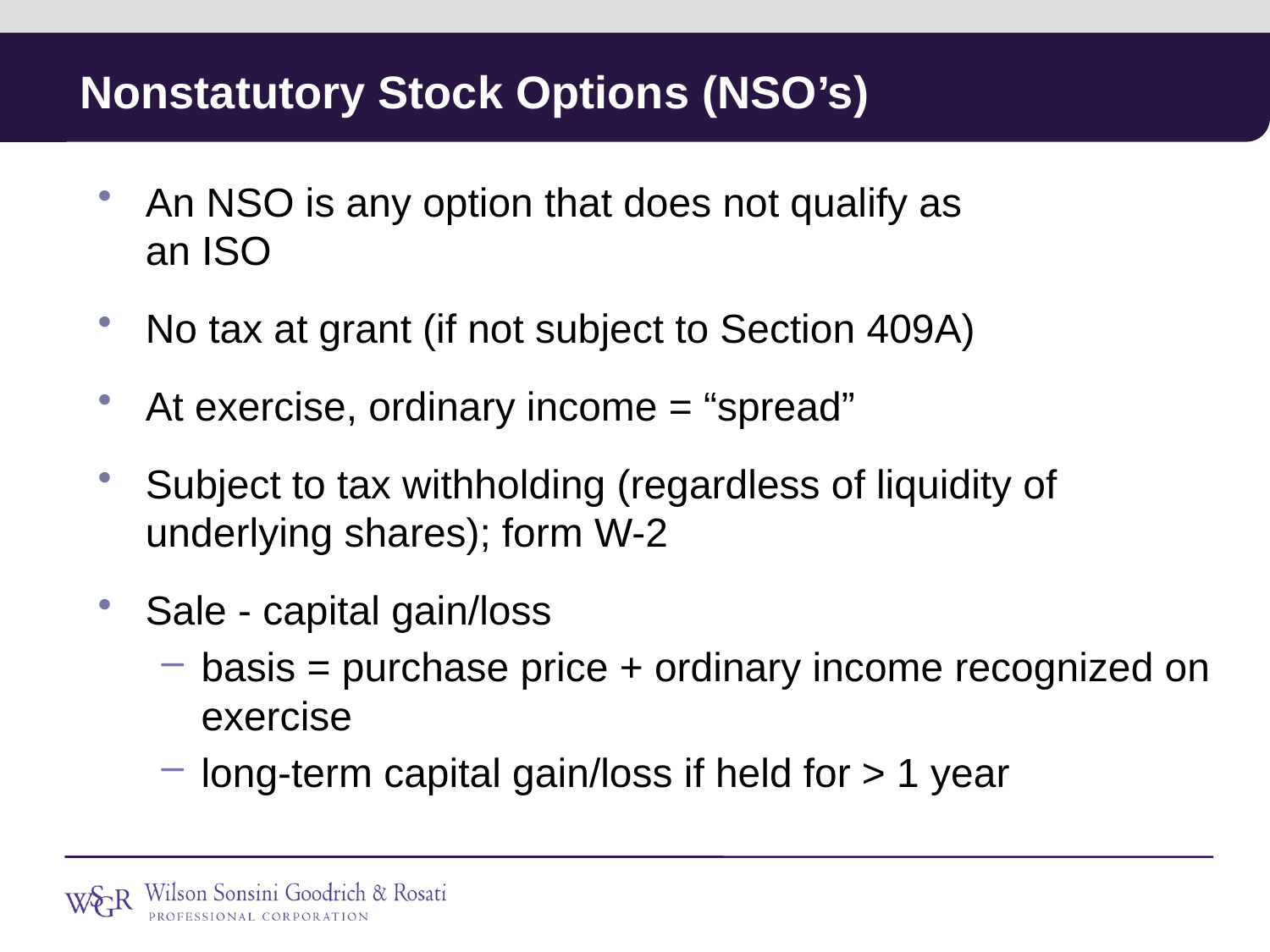

# Nonstatutory Stock Options (NSO’s)
An NSO is any option that does not qualify as
an ISO
No tax at grant (if not subject to Section 409A)
At exercise, ordinary income = “spread”
Subject to tax withholding (regardless of liquidity of underlying shares); form W-2
Sale - capital gain/loss
basis = purchase price + ordinary income recognized on exercise
long-term capital gain/loss if held for > 1 year